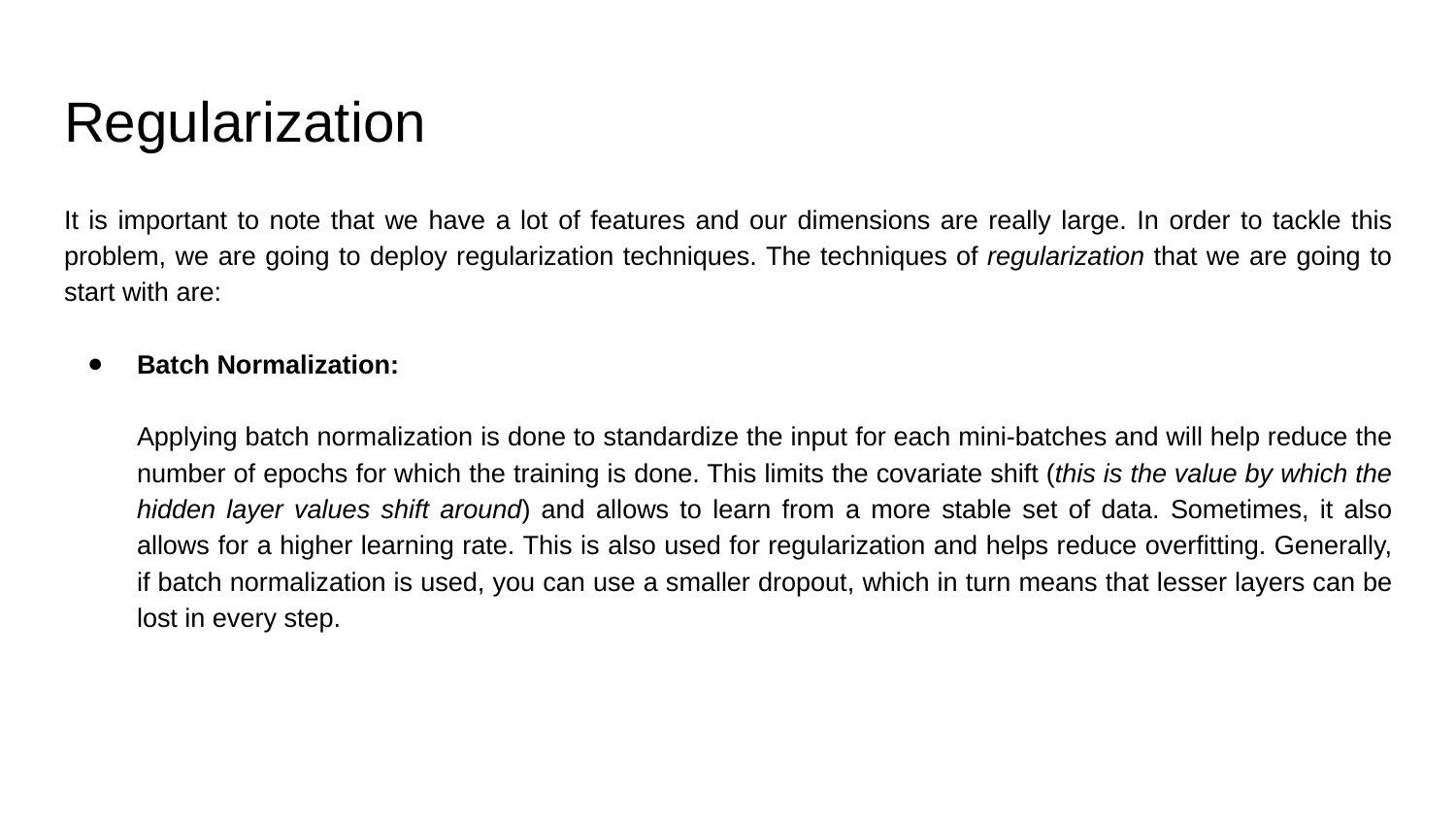

# Regularization
It is important to note that we have a lot of features and our dimensions are really large. In order to tackle this problem, we are going to deploy regularization techniques. The techniques of regularization that we are going to start with are:

Batch Normalization:

Applying batch normalization is done to standardize the input for each mini-batches and will help reduce the number of epochs for which the training is done. This limits the covariate shift (this is the value by which the hidden layer values shift around) and allows to learn from a more stable set of data. Sometimes, it also allows for a higher learning rate. This is also used for regularization and helps reduce overfitting. Generally, if batch normalization is used, you can use a smaller dropout, which in turn means that lesser layers can be lost in every step.